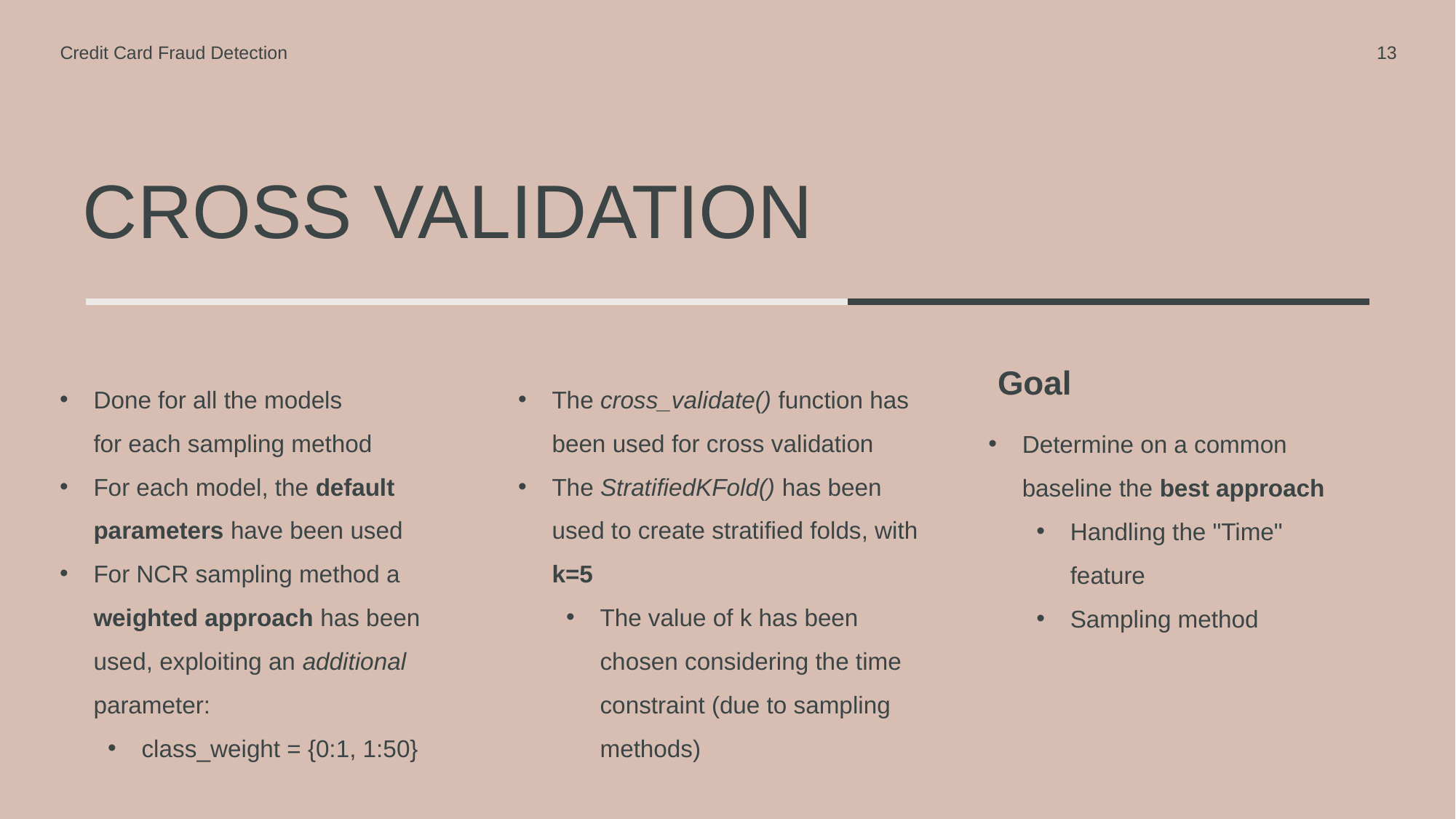

Credit Card Fraud Detection
13
# CROSS VALIDATION
Goal
The cross_validate() function has been used for cross validation
The StratifiedKFold() has been used to create stratified folds, with k=5
The value of k has been chosen considering the time constraint (due to sampling methods)

Done for all the models for each sampling method
For each model, the default parameters have been used
For NCR sampling method a weighted approach has been used, exploiting an additional parameter:
class_weight = {0:1, 1:50}

Determine on a common baseline the best approach
Handling the "Time" feature
Sampling method